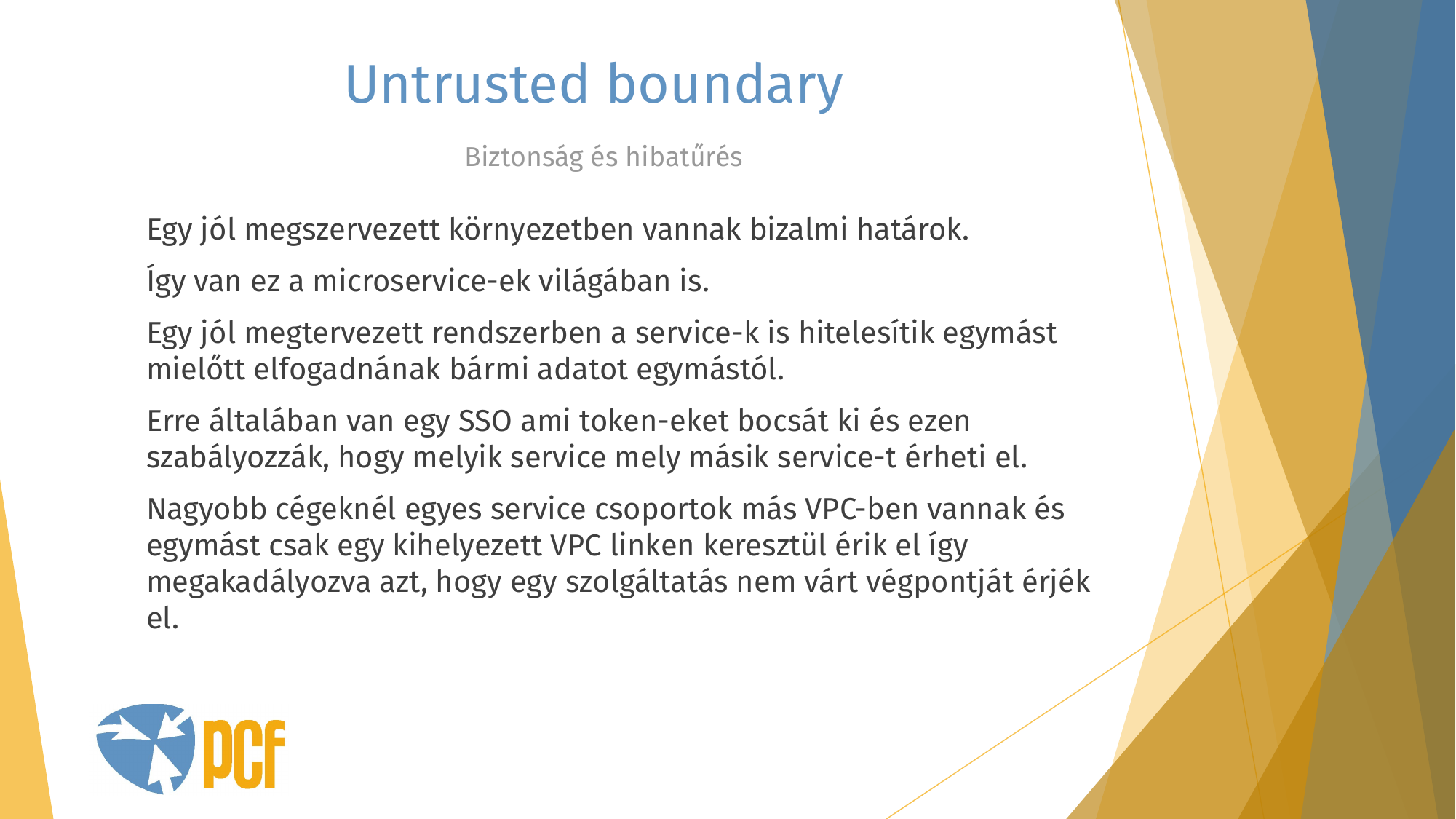

# Untrusted boundary
Biztonság és hibatűrés

Egy jól megszervezett környezetben vannak bizalmi határok.
Így van ez a microservice-ek világában is.
Egy jól megtervezett rendszerben a service-k is hitelesítik egymást mielőtt elfogadnának bármi adatot egymástól.
Erre általában van egy SSO ami token-eket bocsát ki és ezen szabályozzák, hogy melyik service mely másik service-t érheti el.
Nagyobb cégeknél egyes service csoportok más VPC-ben vannak és egymást csak egy kihelyezett VPC linken keresztül érik el így megakadályozva azt, hogy egy szolgáltatás nem várt végpontját érjék el.